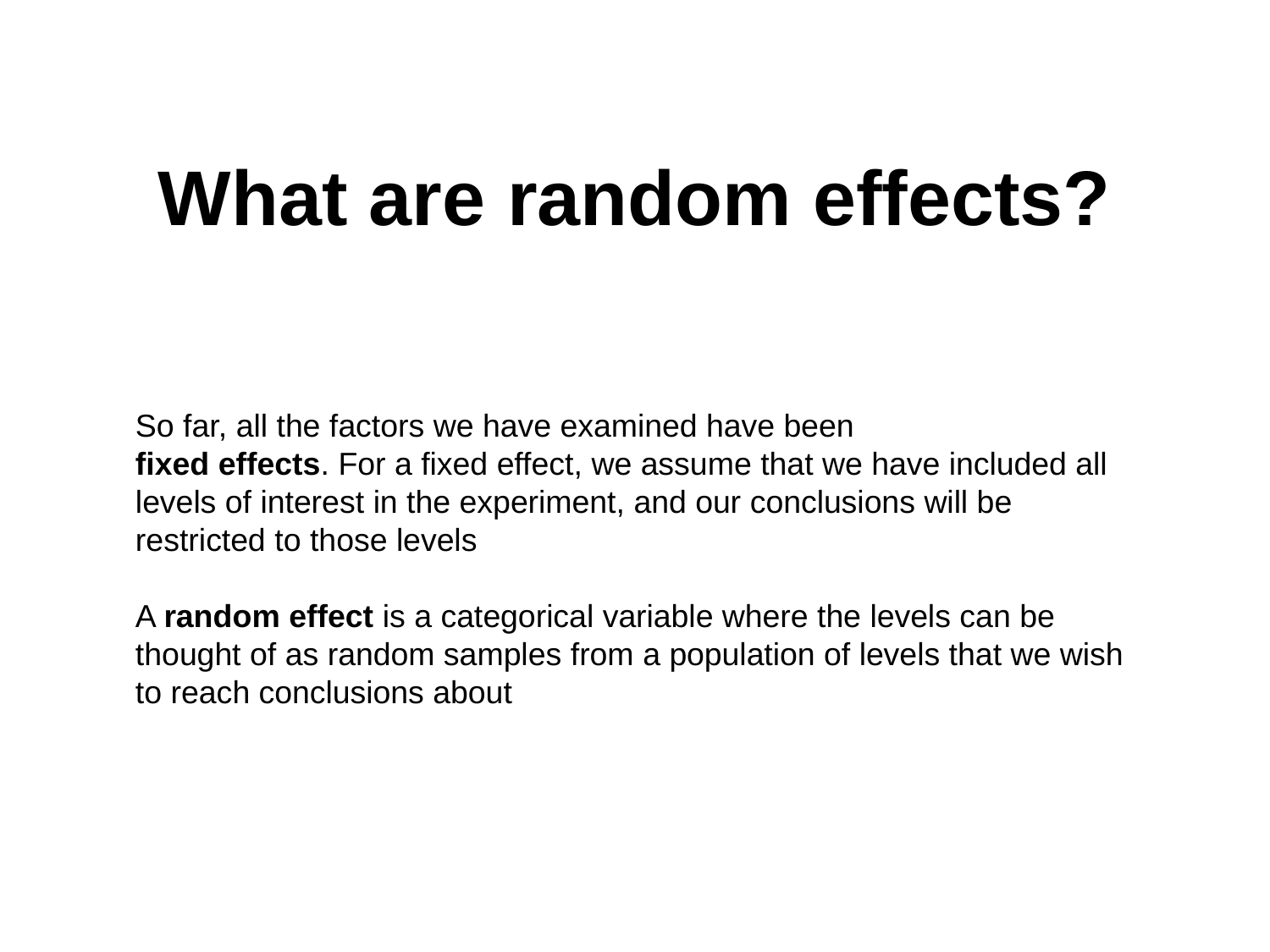

What are random effects?
So far, all the factors we have examined have been
fixed effects. For a fixed effect, we assume that we have included all levels of interest in the experiment, and our conclusions will be restricted to those levels

A random effect is a categorical variable where the levels can be thought of as random samples from a population of levels that we wish to reach conclusions about